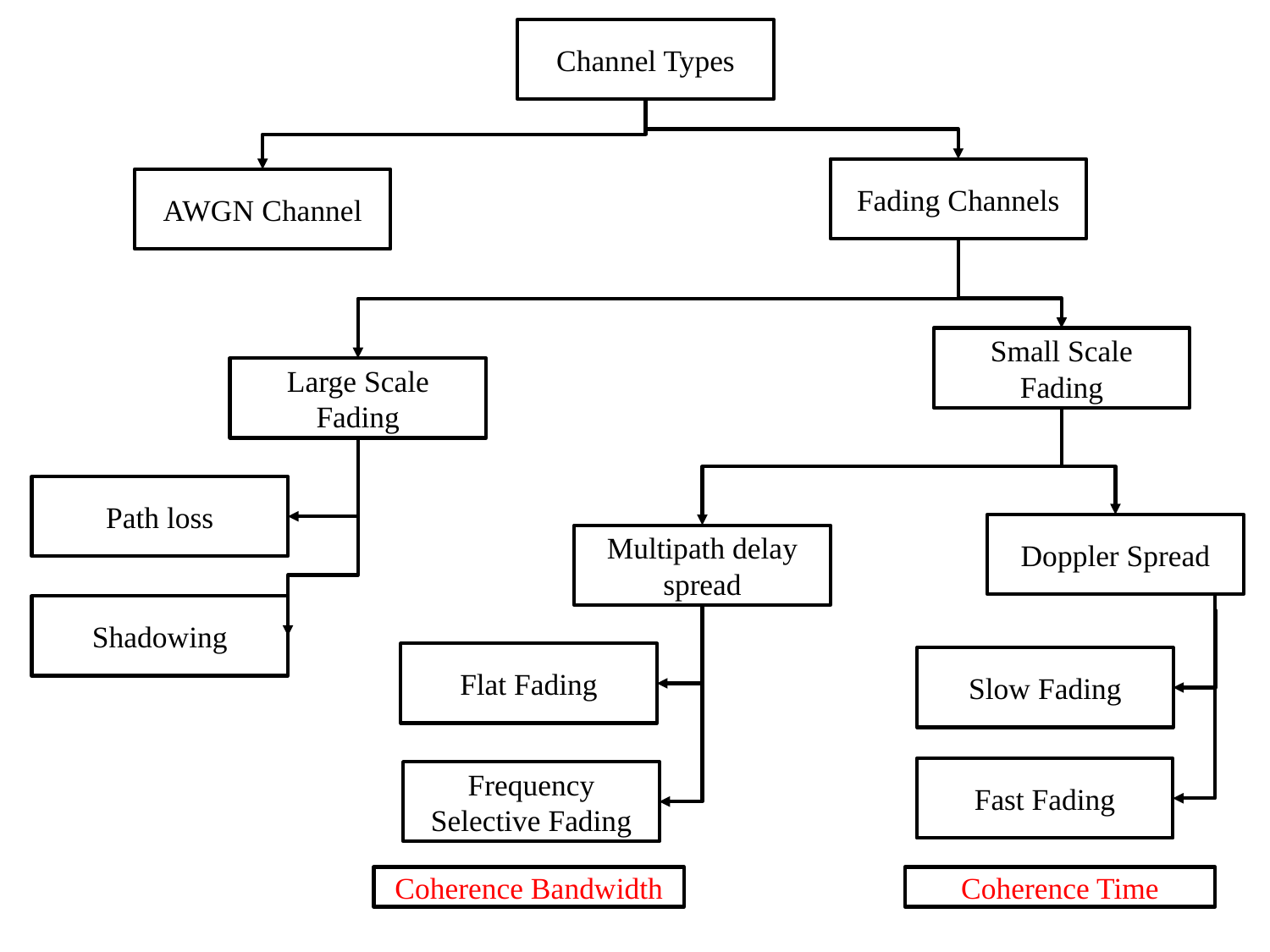

Channel Types
Fading Channels
AWGN Channel
Small Scale Fading
Large Scale Fading
Path loss
Doppler Spread
Multipath delay spread
Shadowing
Flat Fading
Slow Fading
Fast Fading
Frequency Selective Fading
Coherence Bandwidth
Coherence Time